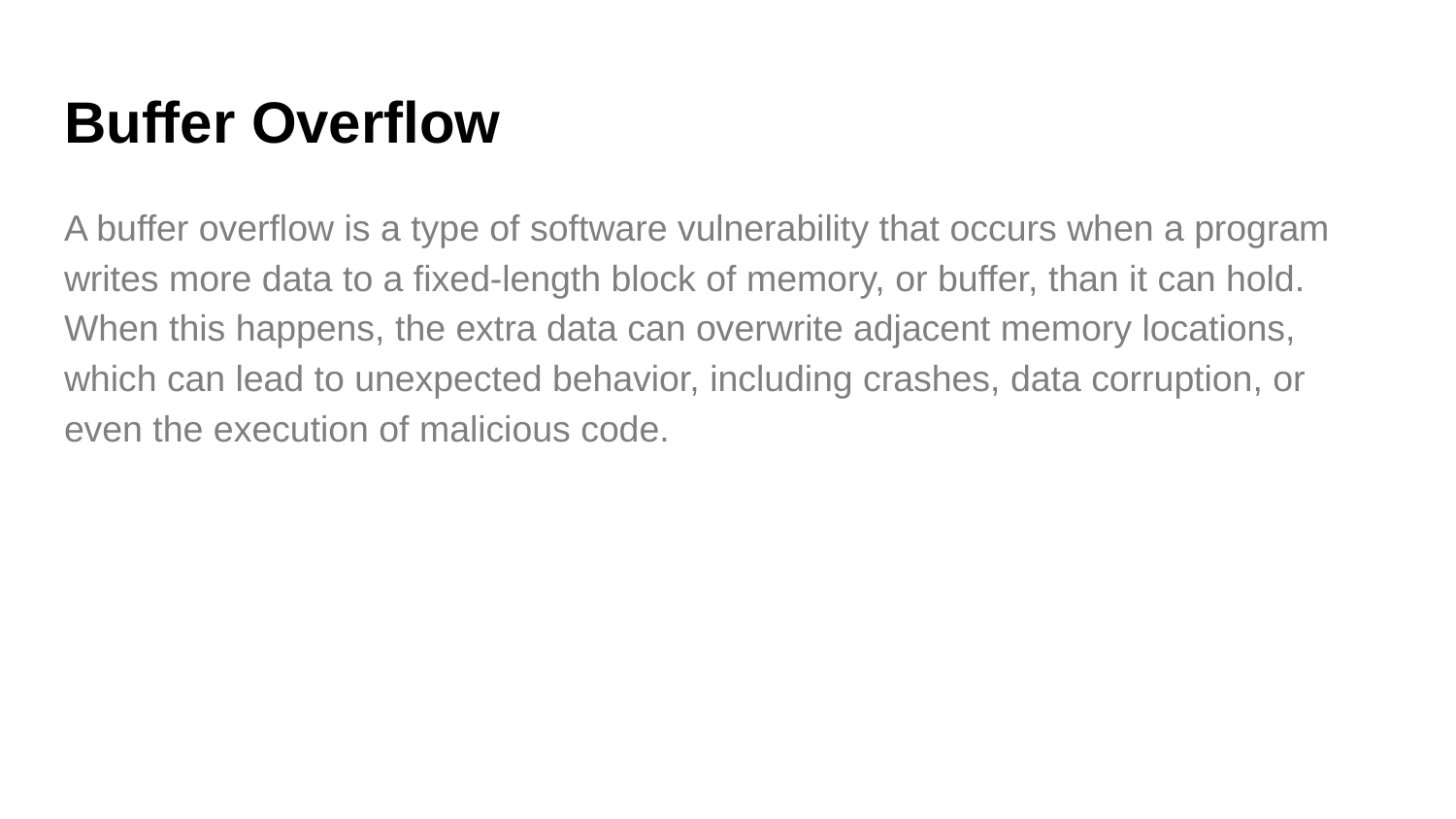

# Buffer Overflow
A buffer overflow is a type of software vulnerability that occurs when a program writes more data to a fixed-length block of memory, or buffer, than it can hold. When this happens, the extra data can overwrite adjacent memory locations, which can lead to unexpected behavior, including crashes, data corruption, or even the execution of malicious code.